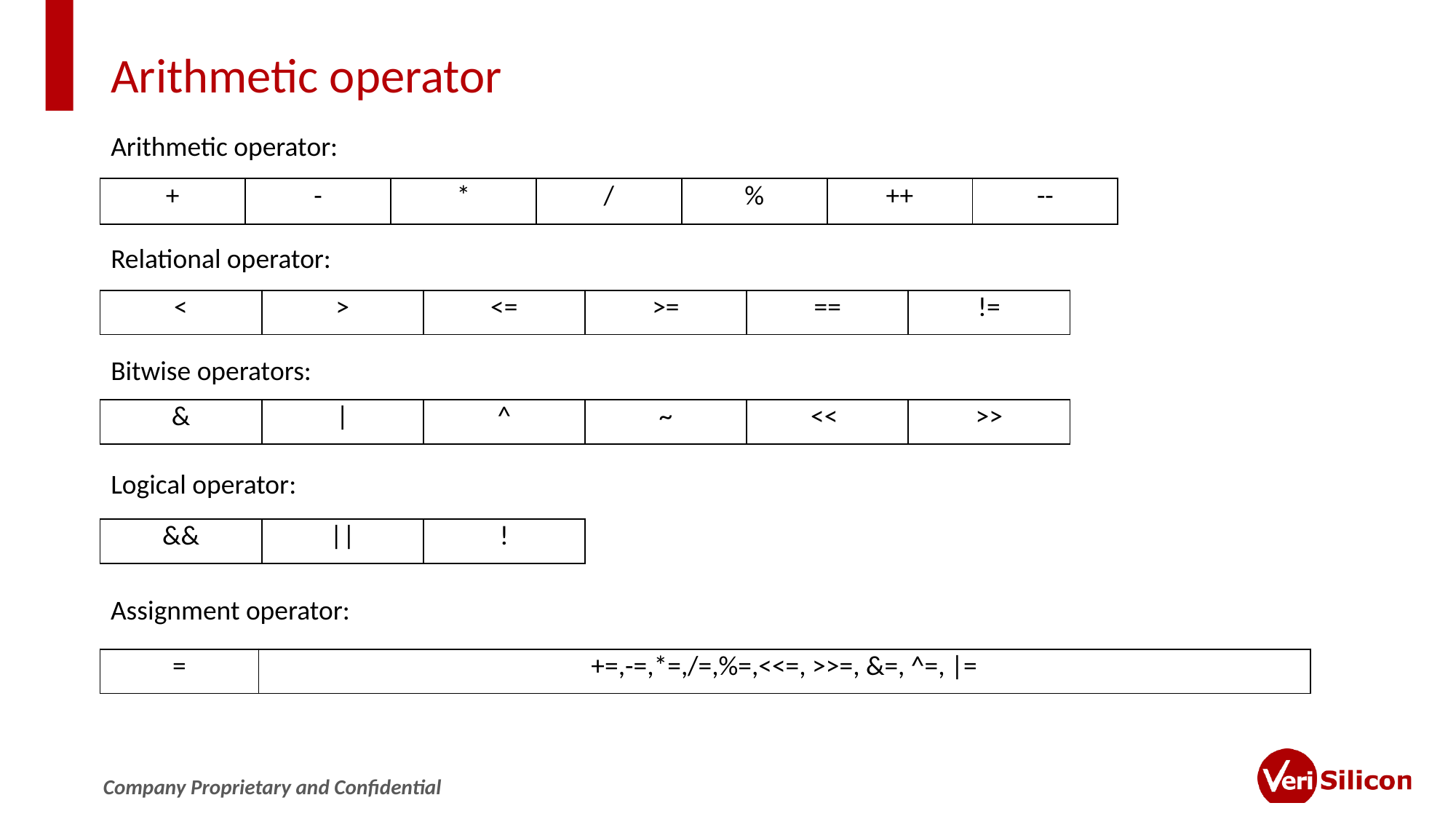

# Arithmetic operator

Arithmetic operator:
| + | - | \* | / | % | ++ | -- |
| --- | --- | --- | --- | --- | --- | --- |
Relational operator:
| < | > | <= | >= | == | != |
| --- | --- | --- | --- | --- | --- |
Bitwise operators:
| & | | | ^ | ~ | << | >> |
| --- | --- | --- | --- | --- | --- |
Logical operator:
| && | || | ! |
| --- | --- | --- |
Assignment operator:
| = | +=,-=,\*=,/=,%=,<<=, >>=, &=, ^=, |= |
| --- | --- |